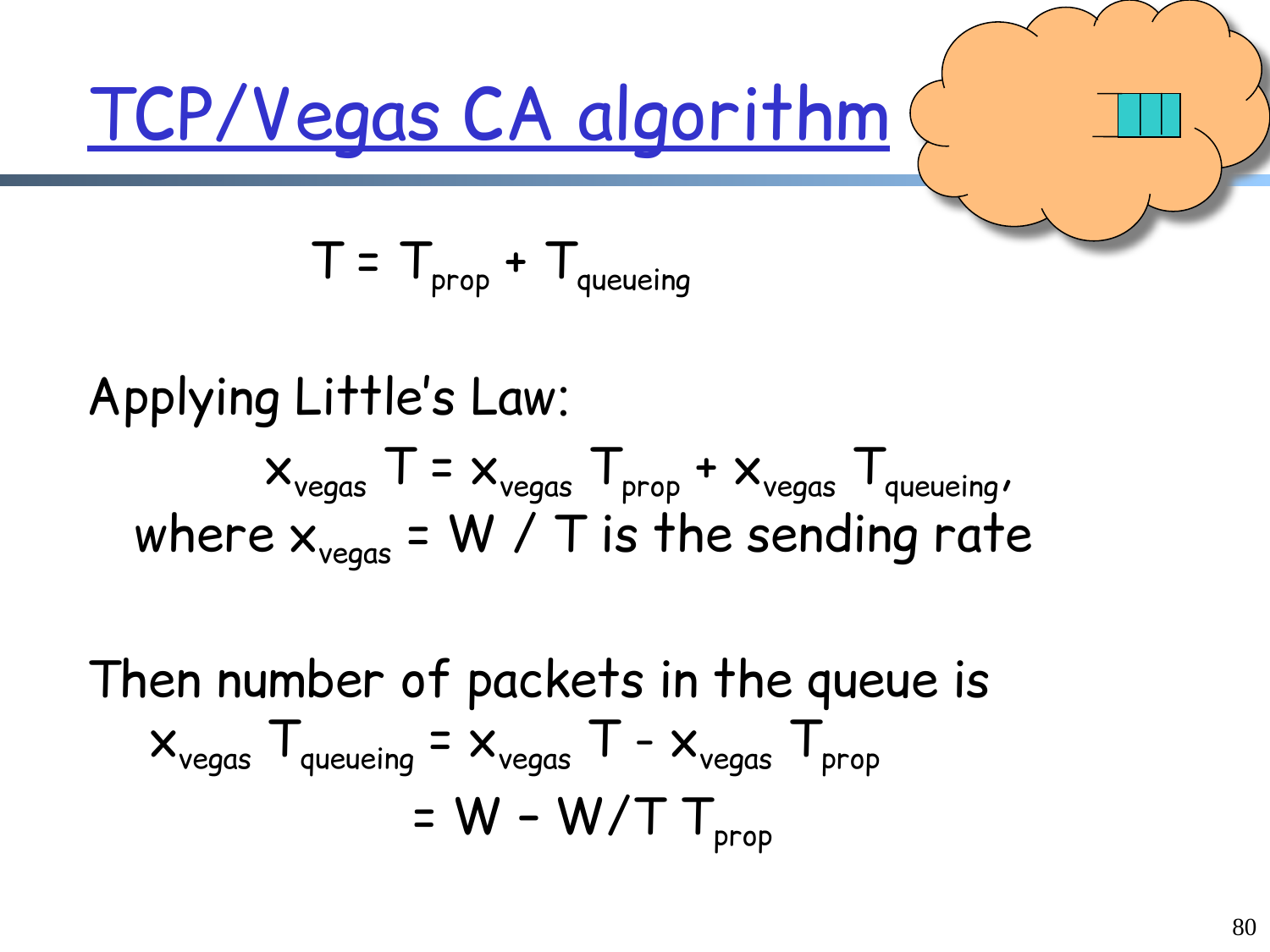

# TCP/Vegas CA algorithm

               T = Tprop + Tqueueing
Applying Little’s Law:
            xvegas T = xvegas Tprop + xvegas Tqueueing,
where xvegas = W / T is the sending rate

Then number of packets in the queue is
 xvegas Tqueueing = xvegas T - xvegas Tprop
                      = W – W/T Tprop
80